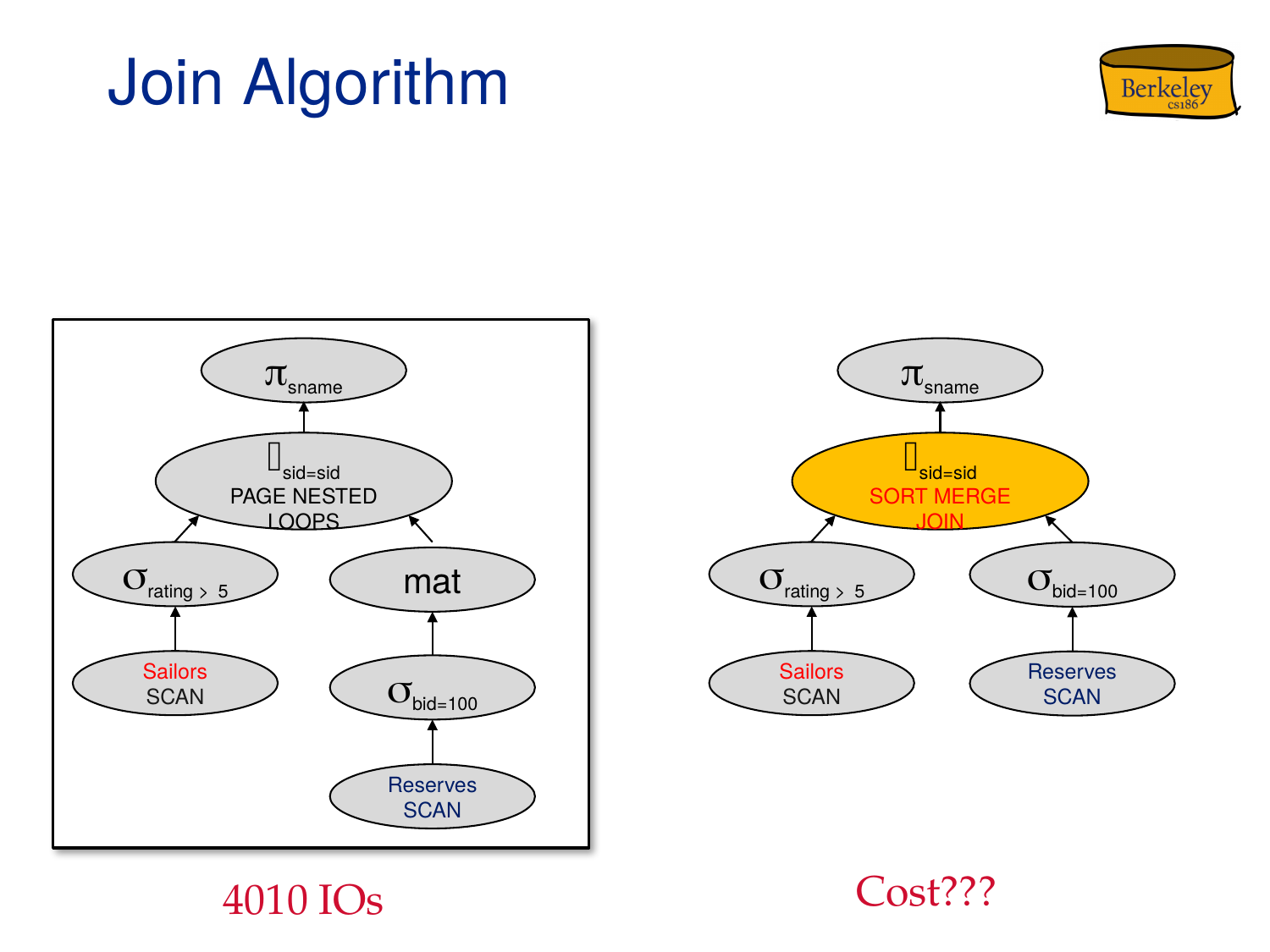

# Join Algorithm

πsname
πsname
⨝sid=sid
page nested loops
⨝sid=sid
sort merge join
σrating > 5
σrating > 5
σbid=100
mat
Sailors
scan
Sailors
scan
Reserves
scan
σbid=100
Reserves
scan
Cost???
4010 IOs